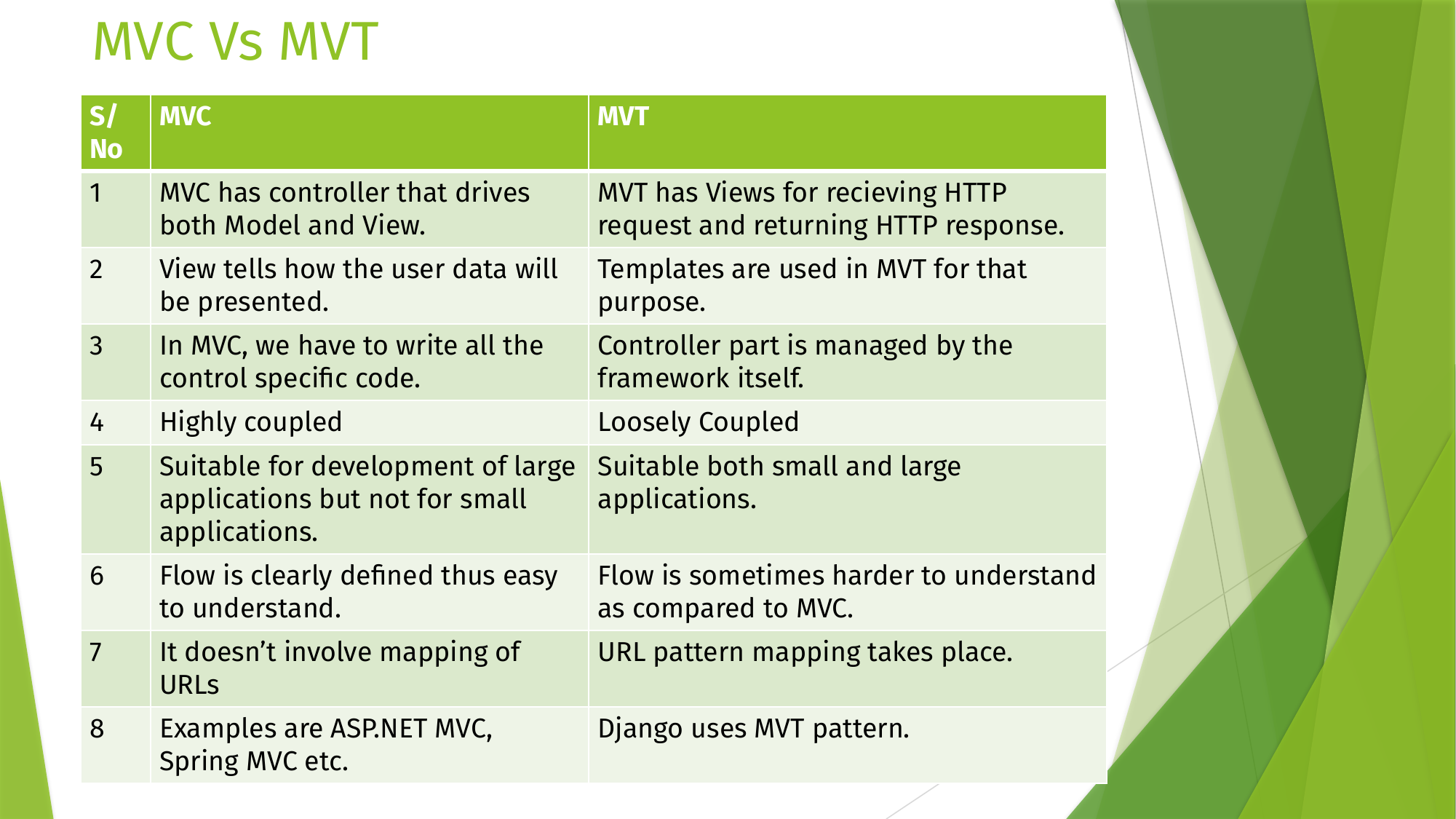

# MVC Vs MVT
| S/No | MVC | MVT |
| --- | --- | --- |
| 1 | MVC has controller that drives both Model and View. | MVT has Views for recieving HTTP request and returning HTTP response. |
| 2 | View tells how the user data will be presented. | Templates are used in MVT for that purpose. |
| 3 | In MVC, we have to write all the control specific code. | Controller part is managed by the framework itself. |
| 4 | Highly coupled | Loosely Coupled |
| 5 | Suitable for development of large applications but not for small applications. | Suitable both small and large applications. |
| 6 | Flow is clearly defined thus easy to understand. | Flow is sometimes harder to understand as compared to MVC. |
| 7 | It doesn’t involve mapping of URLs | URL pattern mapping takes place. |
| 8 | Examples are ASP.NET MVC, Spring MVC etc. | Django uses MVT pattern. |